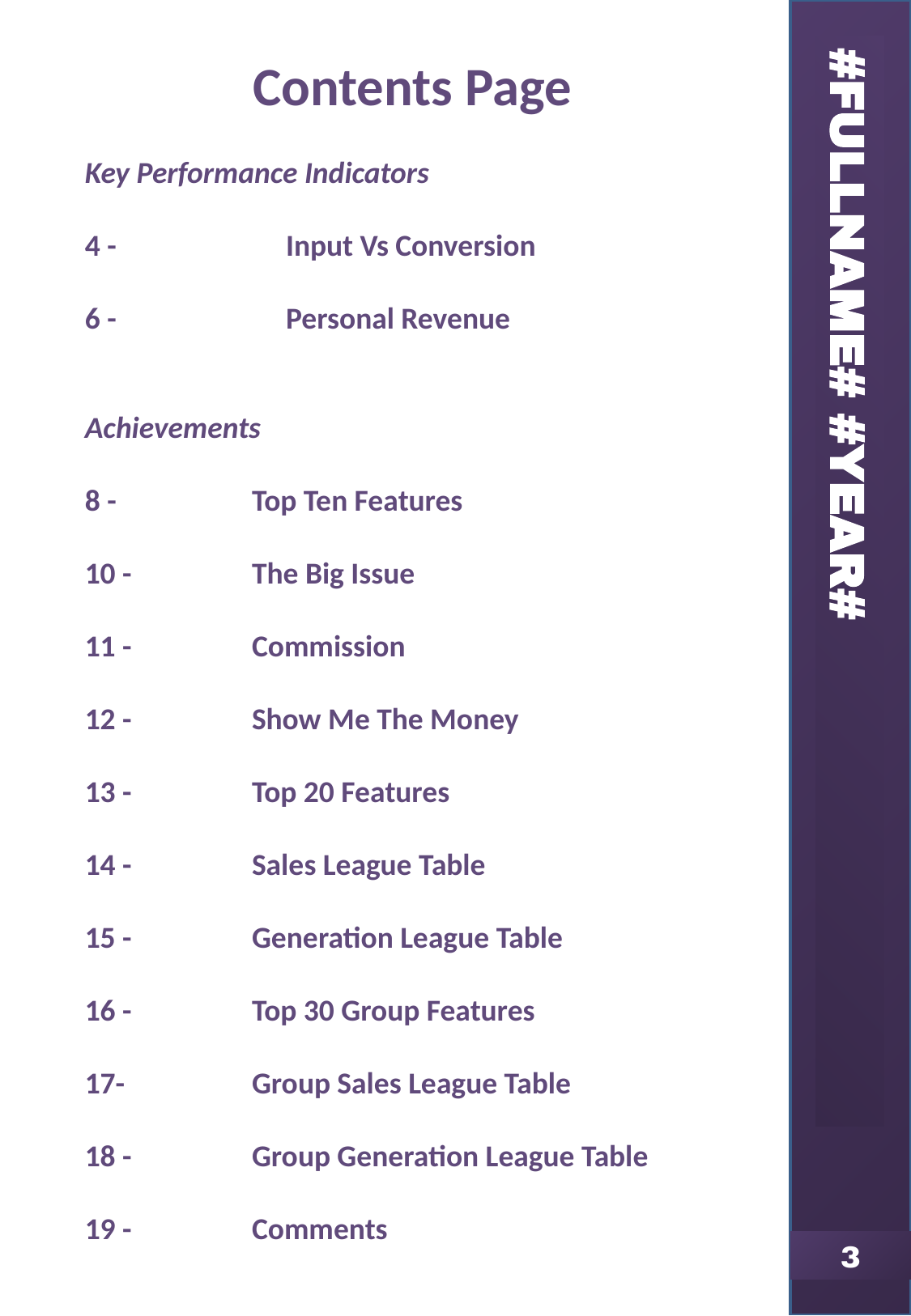

#FULLNAME# #YEAR#
3
Contents Page

Key Performance Indicators

4 - 	Input Vs Conversion

6 - 	Personal Revenue

Achievements

8 - 		Top Ten Features

10 - 	The Big Issue

11 - 	Commission

12 - 	Show Me The Money

13 - 	Top 20 Features

14 - 	Sales League Table

15 - 	Generation League Table

16 - 	Top 30 Group Features

17-		Group Sales League Table

18 - 	Group Generation League Table

19 - 	Comments